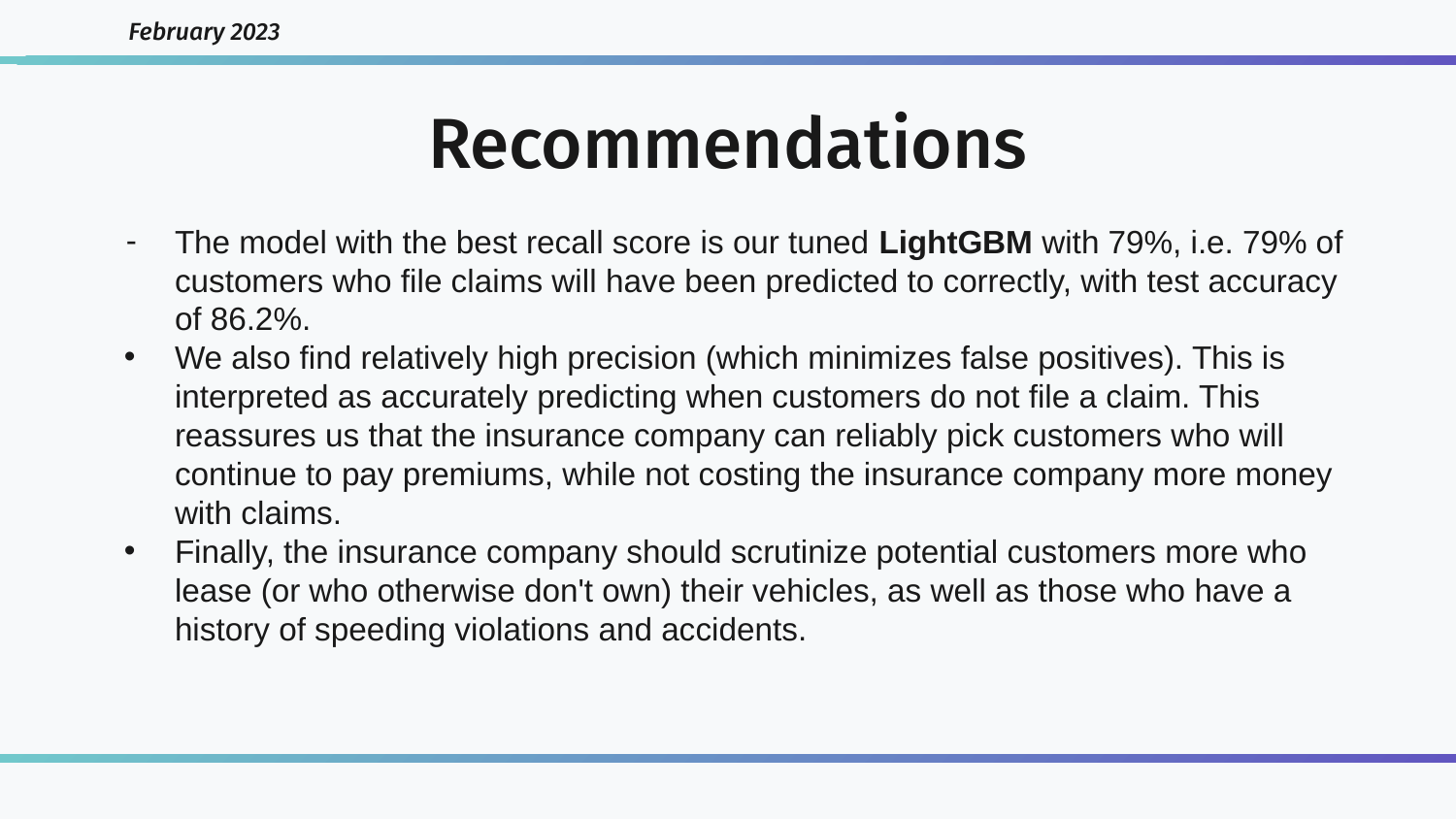

February 2023
Recommendations
The model with the best recall score is our tuned LightGBM with 79%, i.e. 79% of customers who file claims will have been predicted to correctly, with test accuracy of 86.2%.
We also find relatively high precision (which minimizes false positives). This is interpreted as accurately predicting when customers do not file a claim. This reassures us that the insurance company can reliably pick customers who will continue to pay premiums, while not costing the insurance company more money with claims.
Finally, the insurance company should scrutinize potential customers more who lease (or who otherwise don't own) their vehicles, as well as those who have a history of speeding violations and accidents.